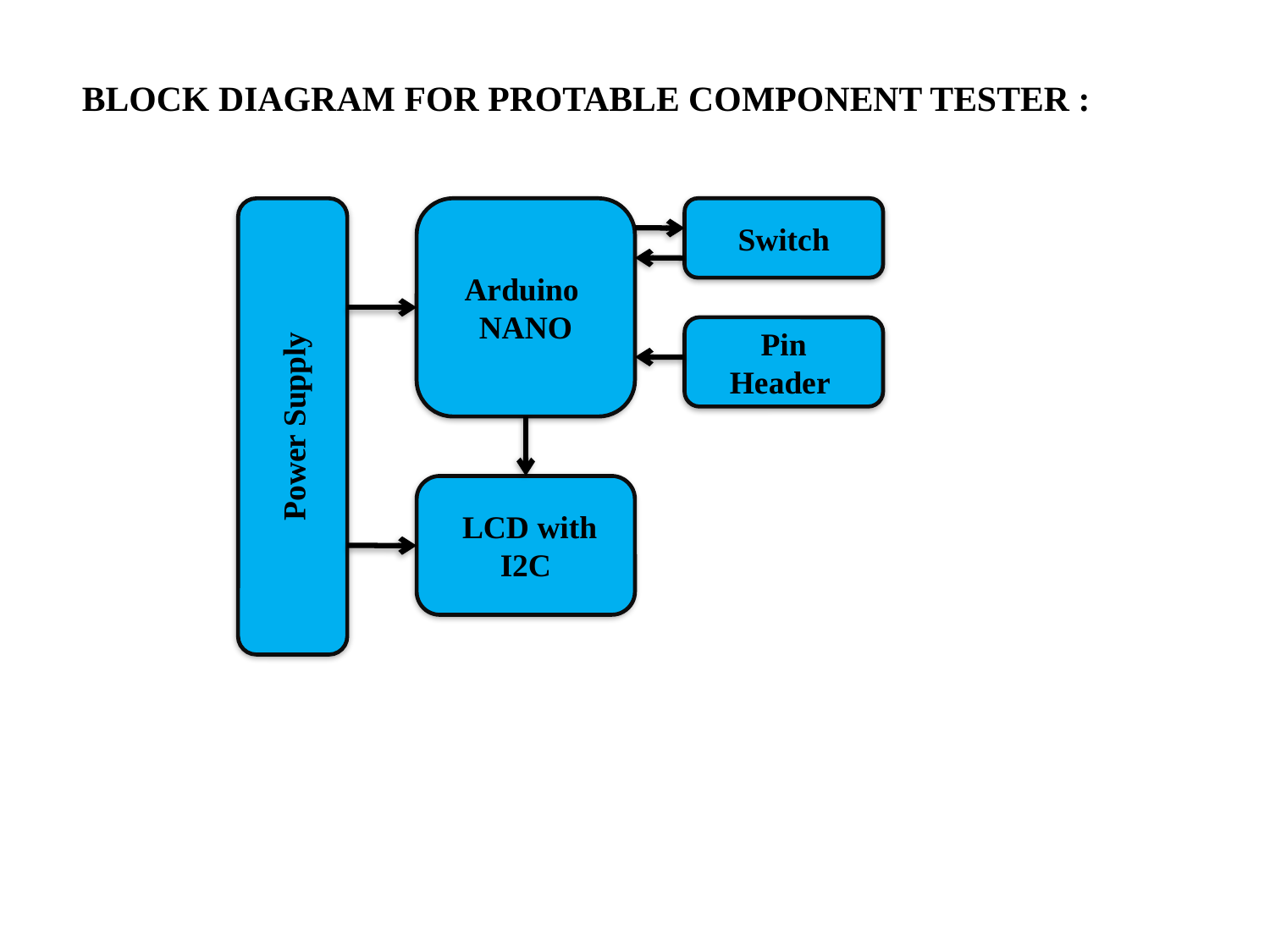

BLOCK DIAGRAM FOR PROTABLE COMPONENT TESTER :
Arduino
NANO
Switch
Pin
Header
Power Supply
 LCD with I2C